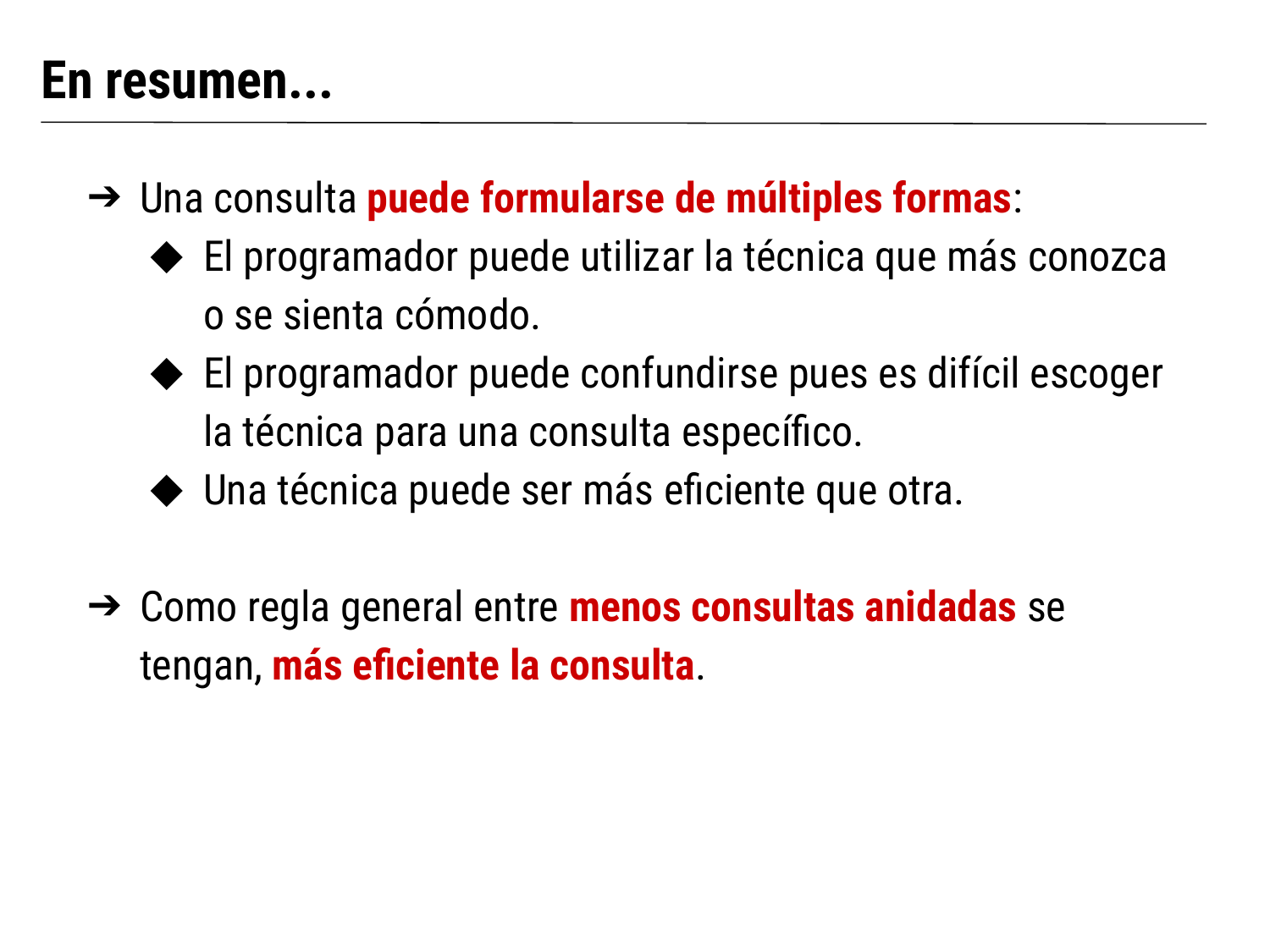

# En resumen...
Una consulta puede formularse de múltiples formas:
El programador puede utilizar la técnica que más conozca o se sienta cómodo.
El programador puede confundirse pues es difícil escoger la técnica para una consulta específico.
Una técnica puede ser más eficiente que otra.

Como regla general entre menos consultas anidadas se tengan, más eficiente la consulta.